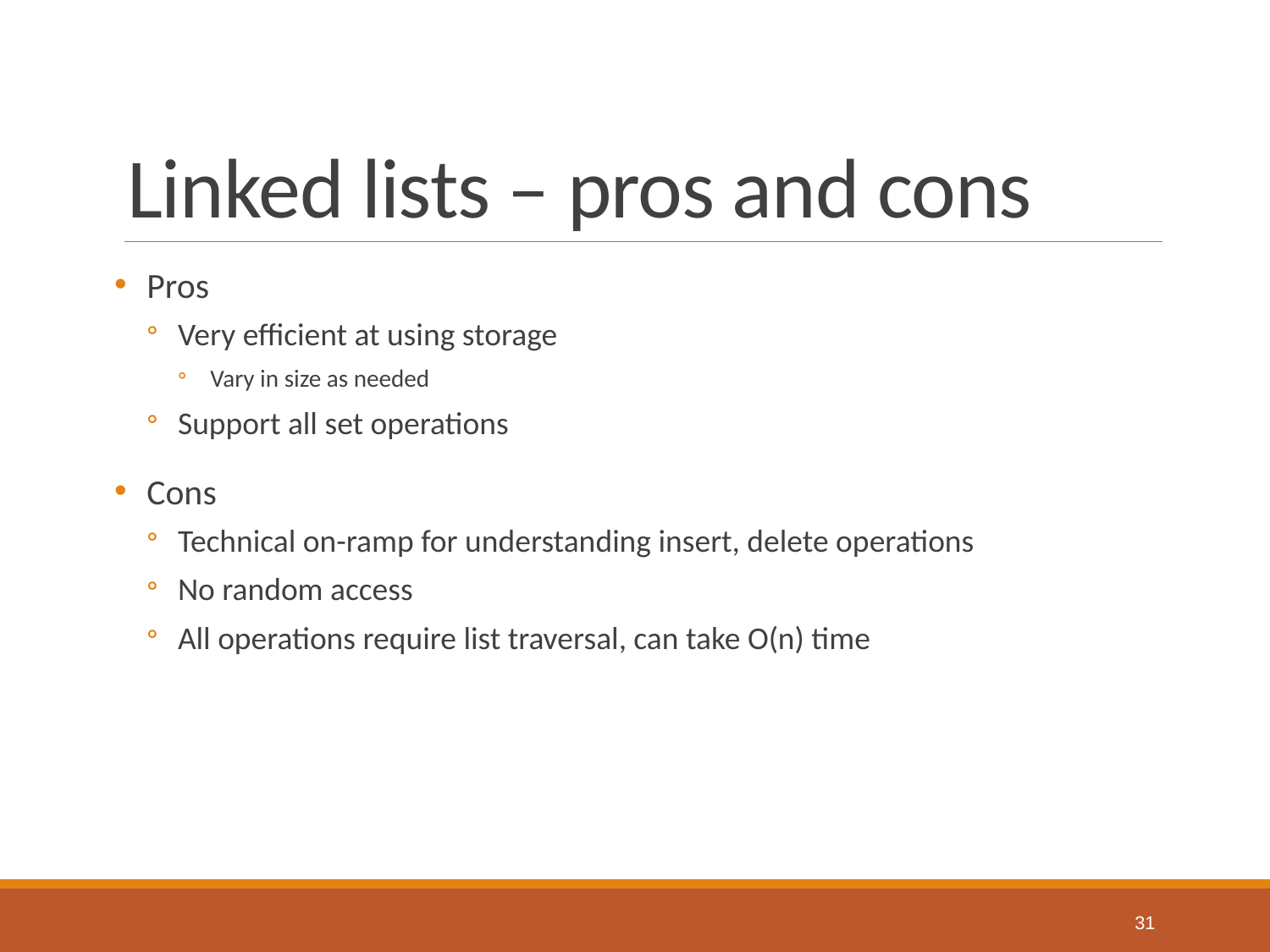

# Linked lists – pros and cons
Pros
Very efficient at using storage
Vary in size as needed
Support all set operations
Cons
Technical on-ramp for understanding insert, delete operations
No random access
All operations require list traversal, can take O(n) time
31